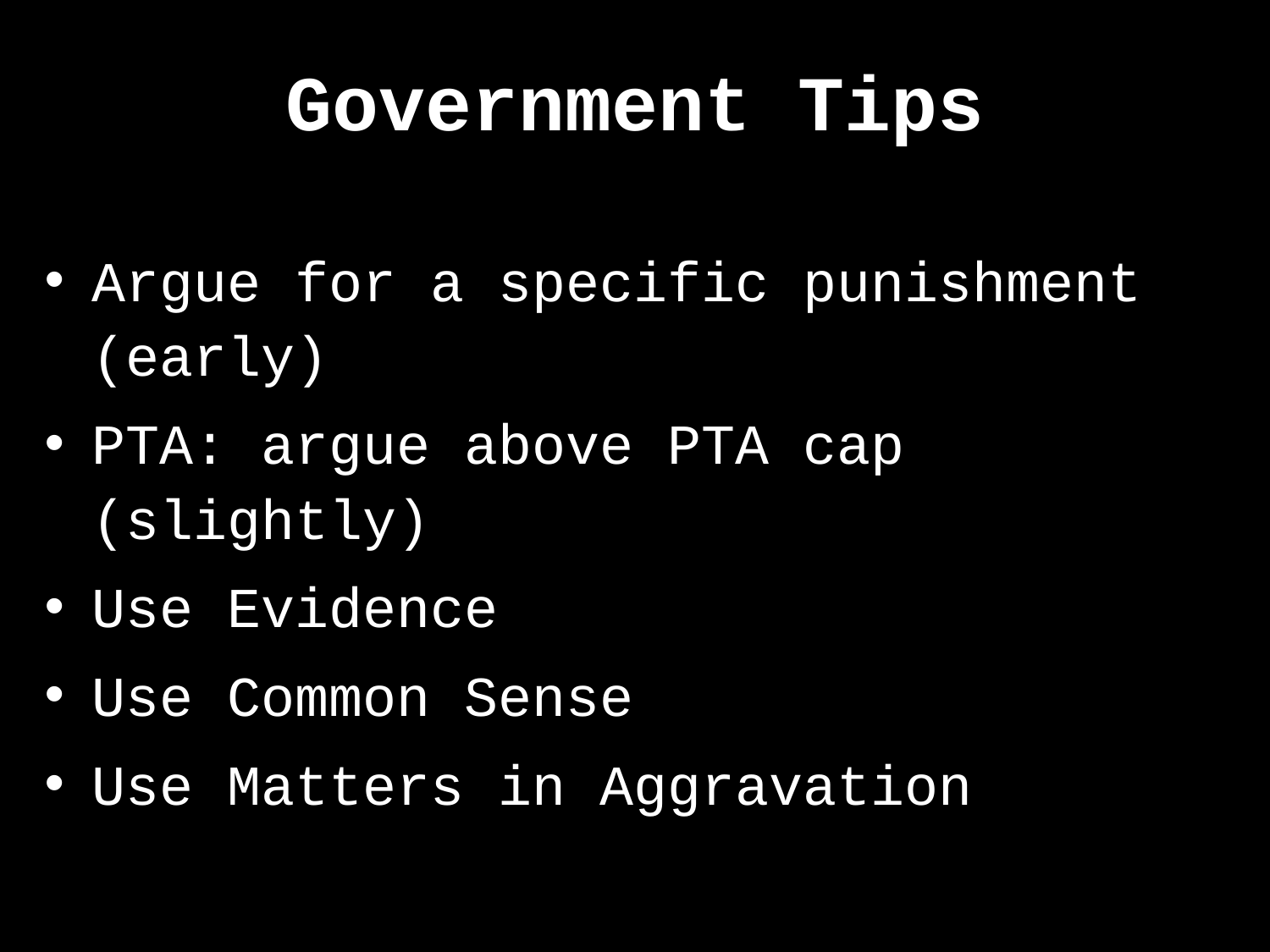

# Government Tips

Argue for a specific punishment  (early)
PTA: argue above PTA cap (slightly)
Use Evidence
Use Common Sense
Use Matters in Aggravation